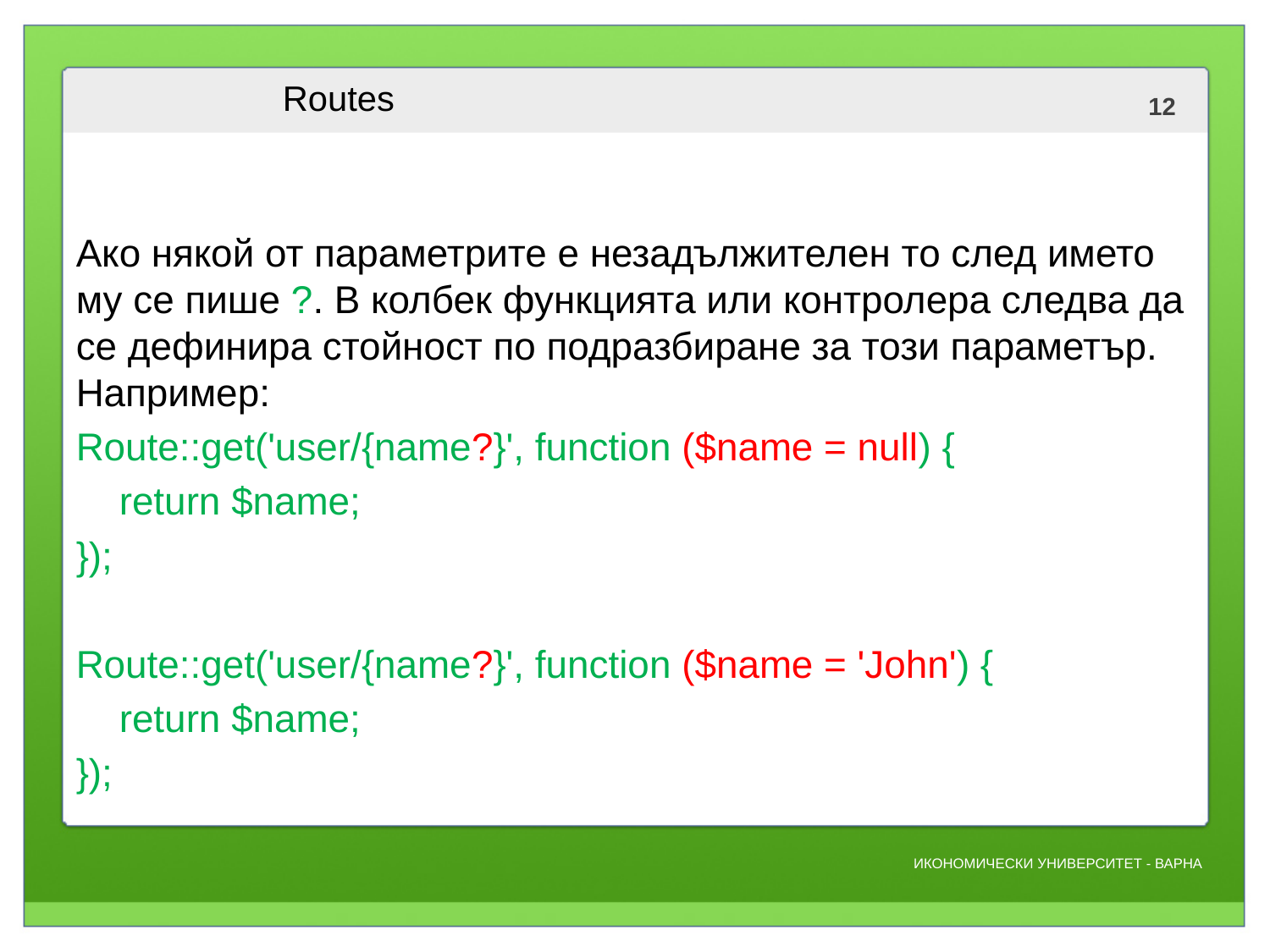

# Routes
Ако някой от параметрите е незадължителен то след името му се пише ?. В колбек функцията или контролера следва да се дефинира стойност по подразбиране за този параметър. Например:
Route::get('user/{name?}', function ($name = null) {
    return $name;
});

Route::get('user/{name?}', function ($name = 'John') {
    return $name;
});